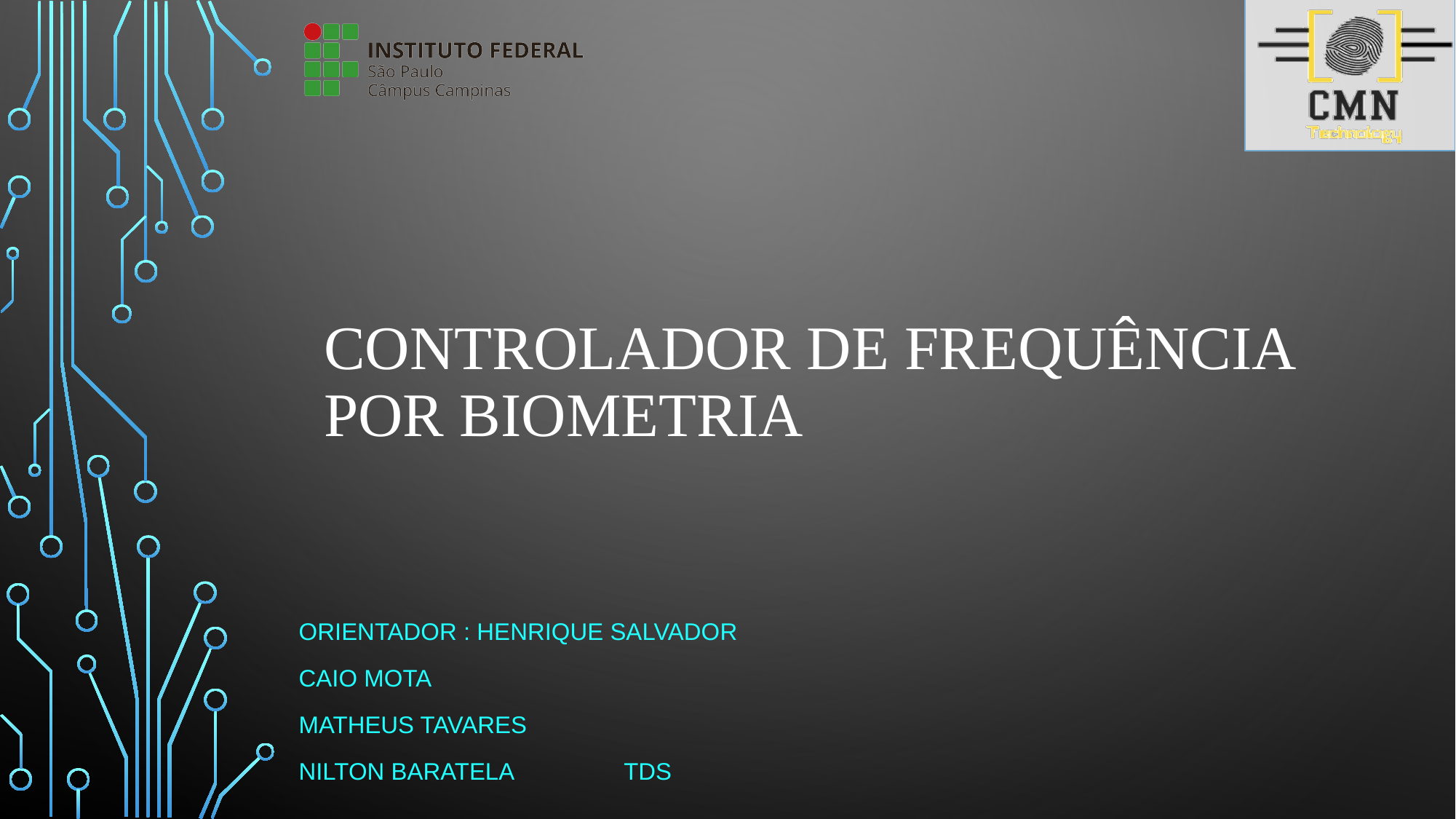

# Controlador de Frequência Por Biometria
Orientador : Henrique Salvador
Caio Mota
Matheus Tavares
Nilton Baratela								          TDS